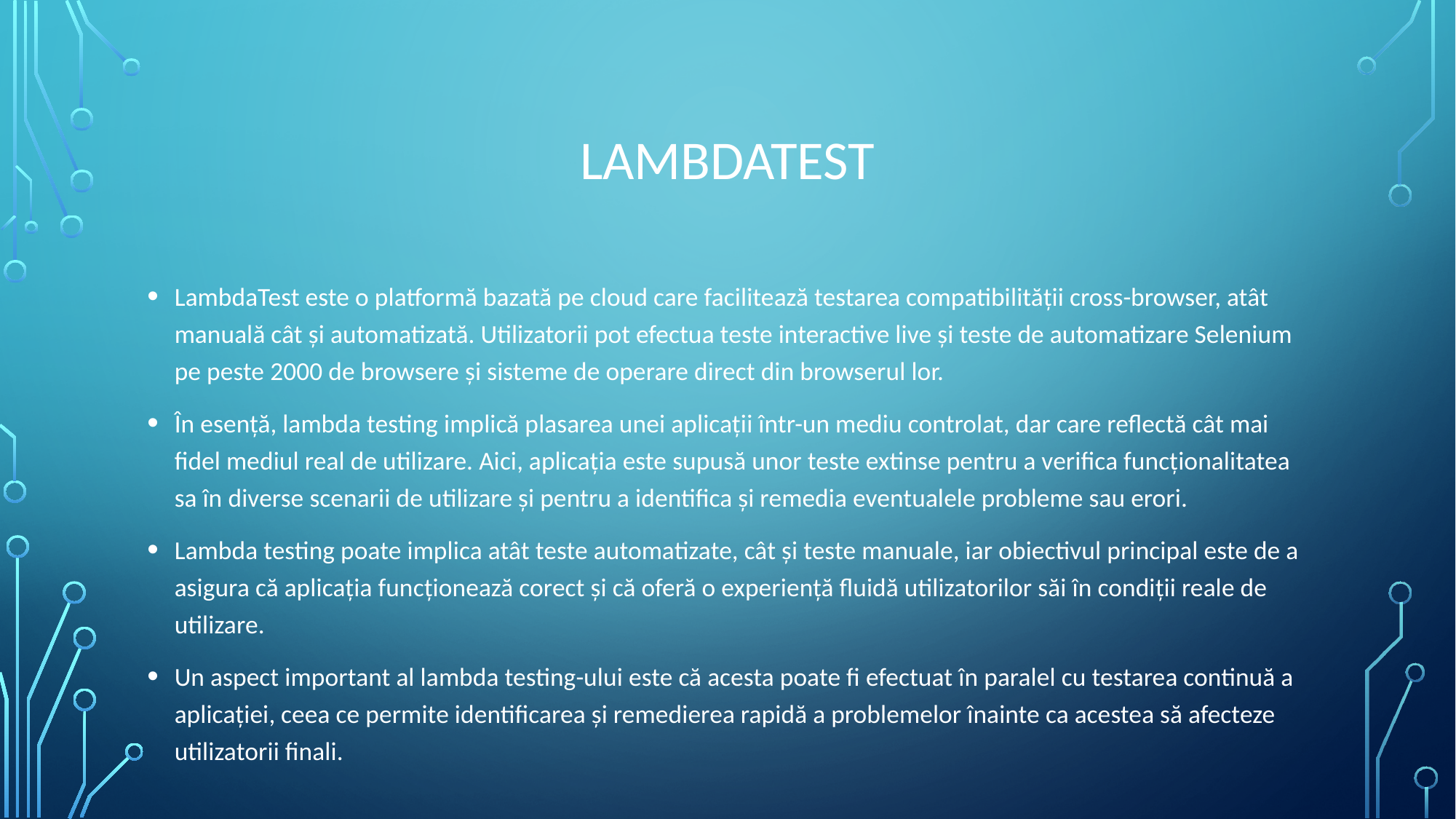

# lambdatest
LambdaTest este o platformă bazată pe cloud care facilitează testarea compatibilității cross-browser, atât manuală cât și automatizată. Utilizatorii pot efectua teste interactive live și teste de automatizare Selenium pe peste 2000 de browsere și sisteme de operare direct din browserul lor.
În esență, lambda testing implică plasarea unei aplicații într-un mediu controlat, dar care reflectă cât mai fidel mediul real de utilizare. Aici, aplicația este supusă unor teste extinse pentru a verifica funcționalitatea sa în diverse scenarii de utilizare și pentru a identifica și remedia eventualele probleme sau erori.
Lambda testing poate implica atât teste automatizate, cât și teste manuale, iar obiectivul principal este de a asigura că aplicația funcționează corect și că oferă o experiență fluidă utilizatorilor săi în condiții reale de utilizare.
Un aspect important al lambda testing-ului este că acesta poate fi efectuat în paralel cu testarea continuă a aplicației, ceea ce permite identificarea și remedierea rapidă a problemelor înainte ca acestea să afecteze utilizatorii finali.